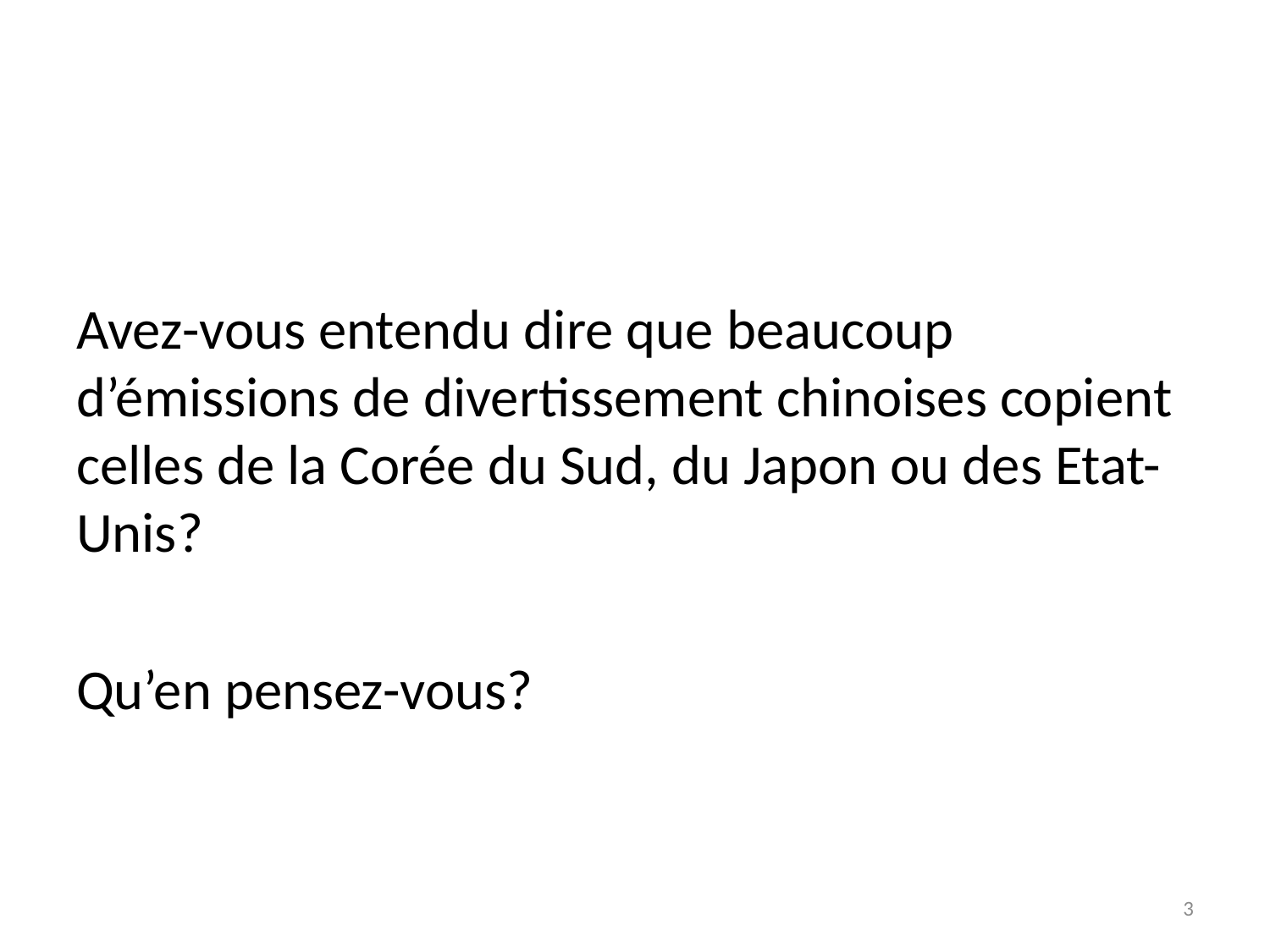

Avez-vous entendu dire que beaucoup d’émissions de divertissement chinoises copient celles de la Corée du Sud, du Japon ou des Etat-Unis?

Qu’en pensez-vous?
3